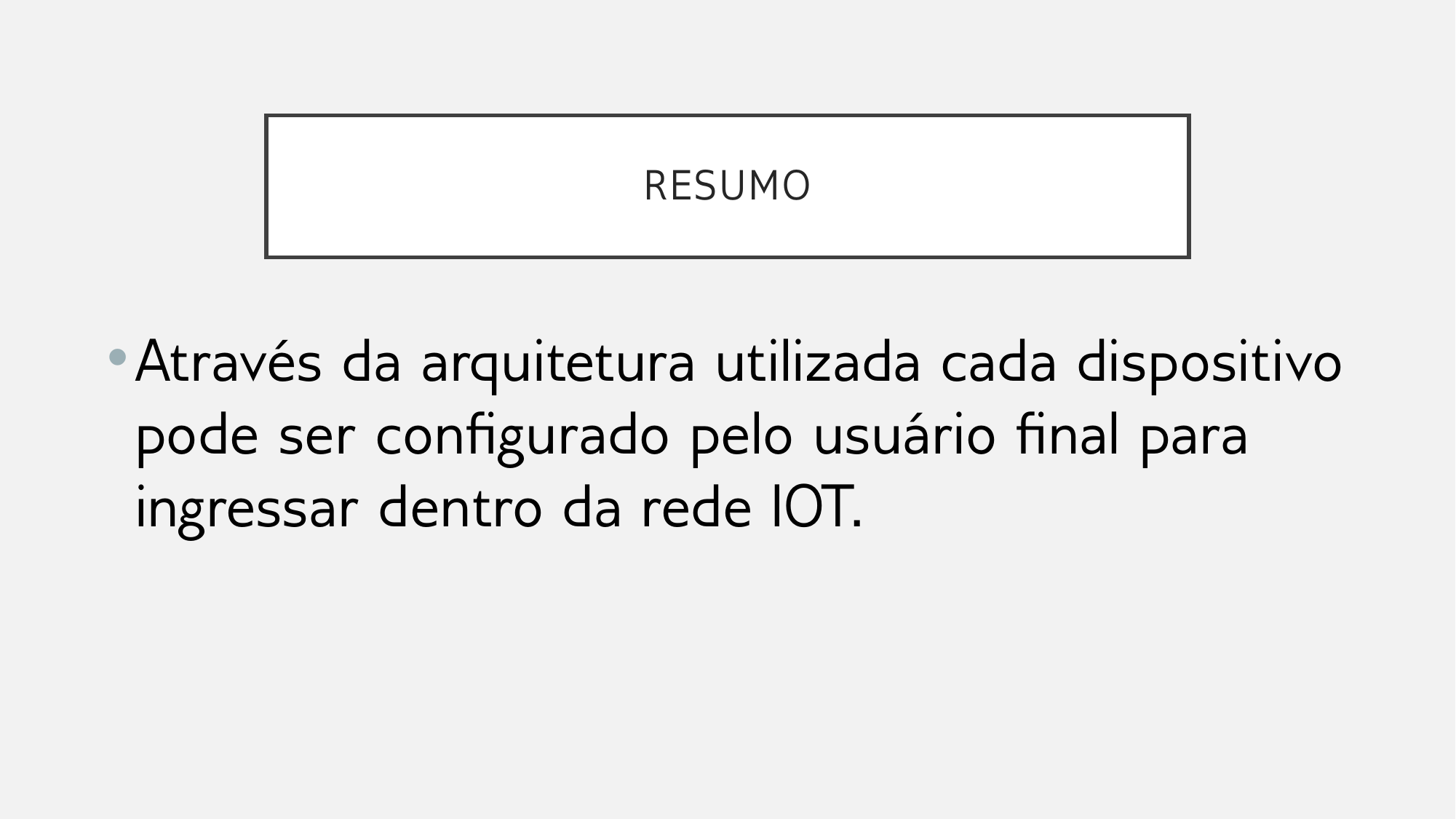

# RESUMO
Através da arquitetura utilizada cada dispositivo pode ser configurado pelo usuário final para ingressar dentro da rede IOT.